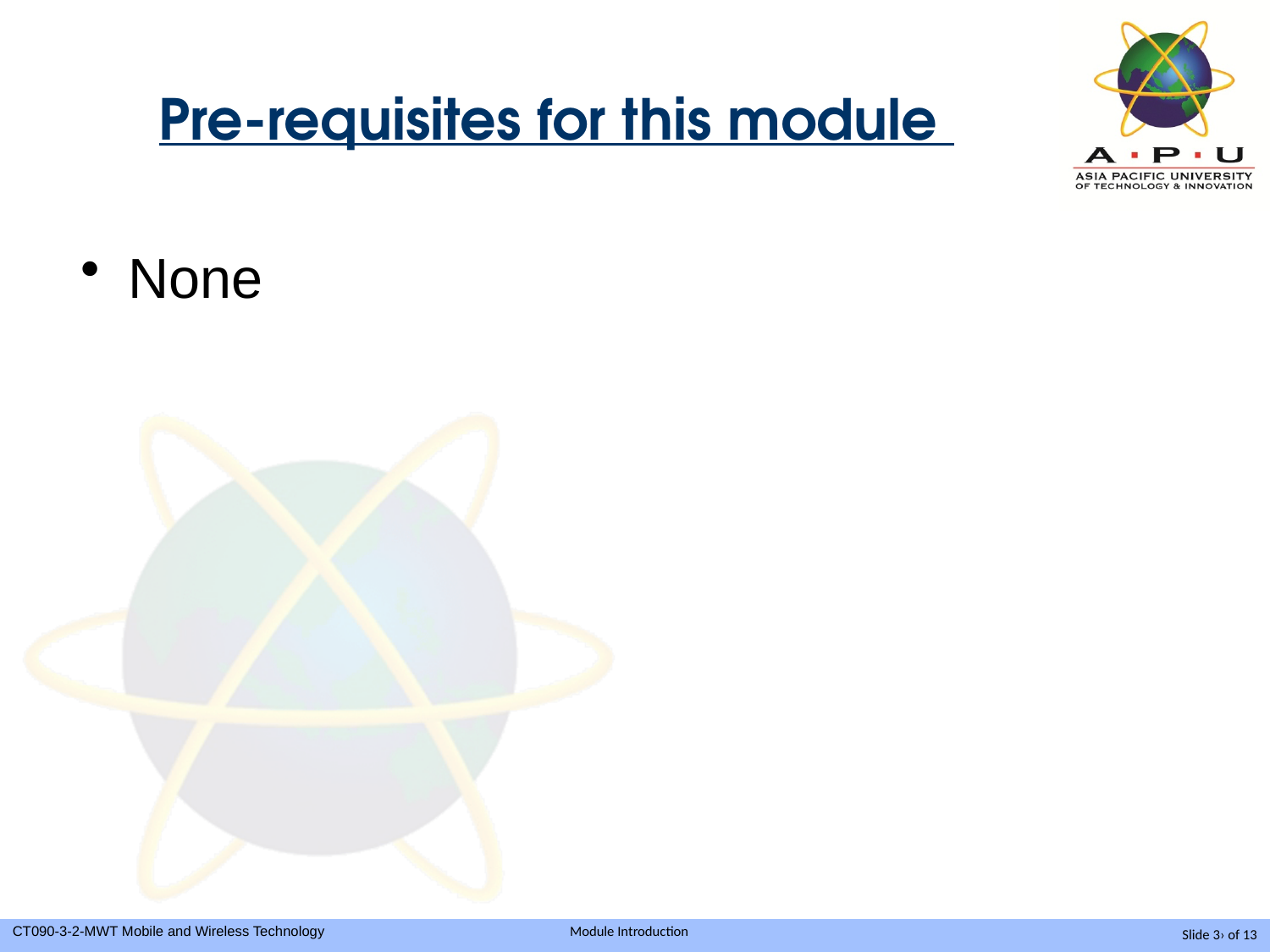

Pre-requisites for this module
None
Slide 3› of 13